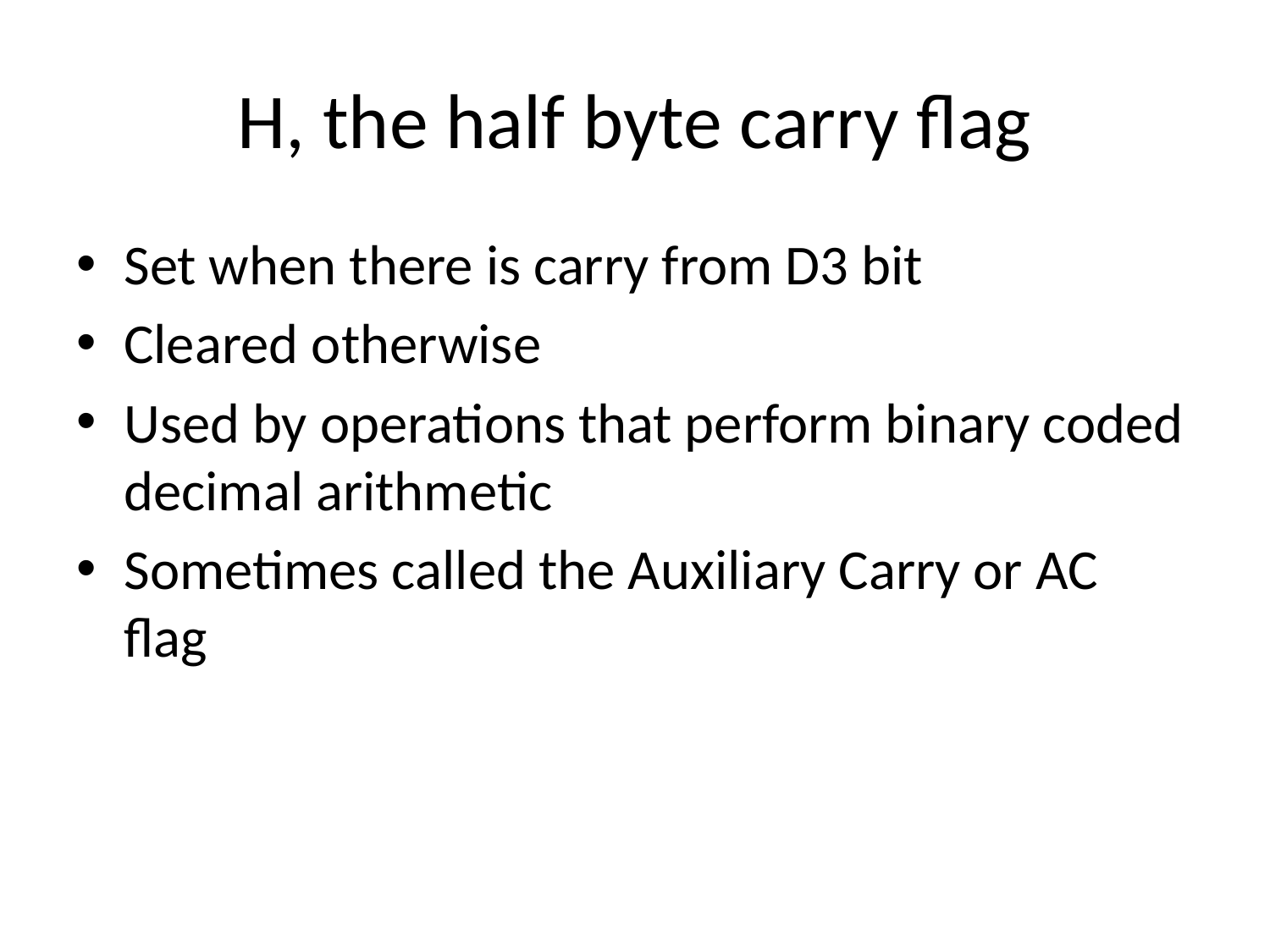

# H, the half byte carry flag
Set when there is carry from D3 bit
Cleared otherwise
Used by operations that perform binary coded decimal arithmetic
Sometimes called the Auxiliary Carry or AC flag